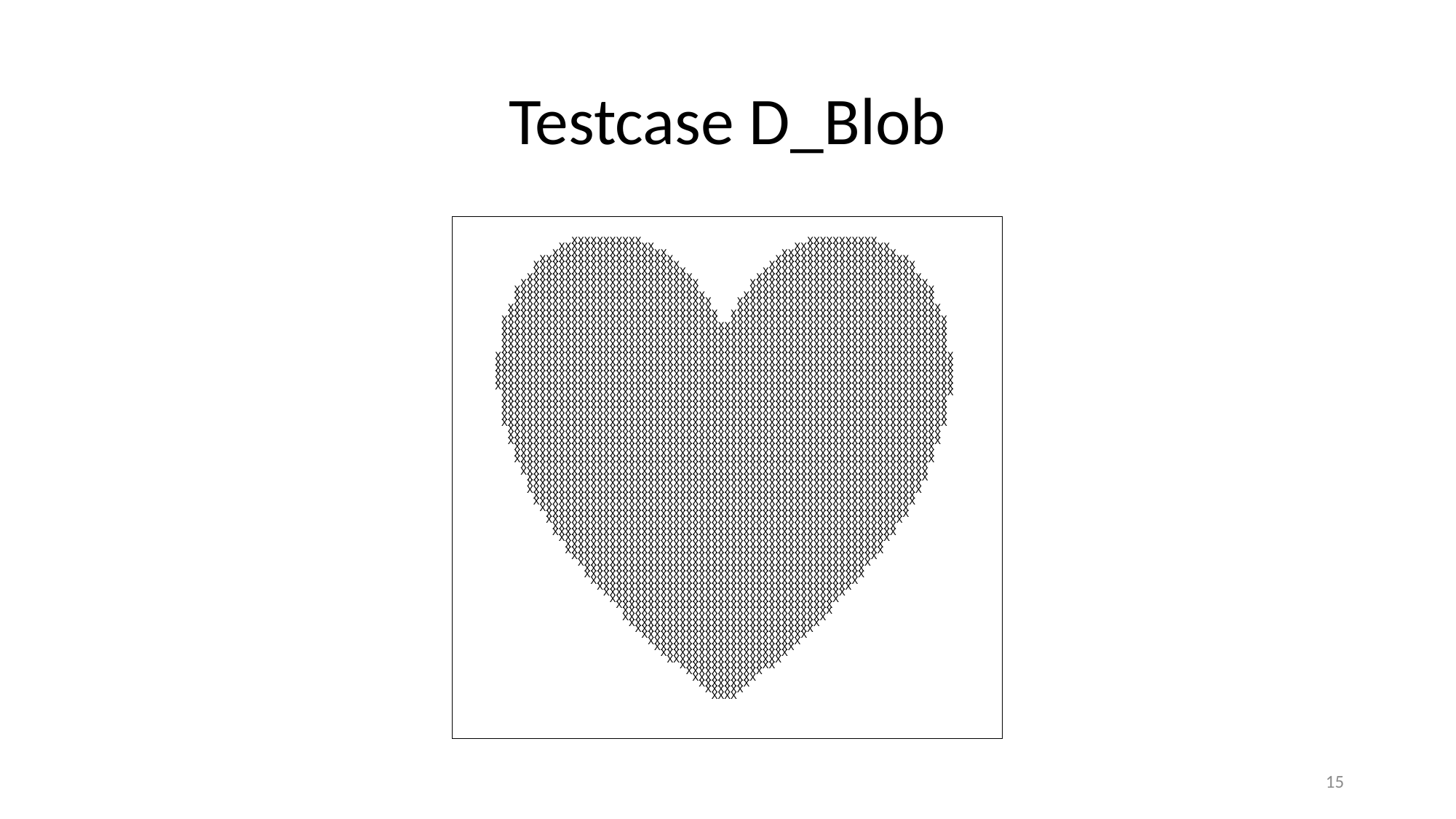

# Testcase D_Blob

                 XXXXXXXXXXX                          XXXXXXXXXXX
               XXXXXXXXXXXXXXX                      XXXXXXXXXXXXXXX
              XXXXXXXXXXXXXXXXXX                  XXXXXXXXXXXXXXXXXX
            XXXXXXXXXXXXXXXXXXXXX                XXXXXXXXXXXXXXXXXXXXX
           XXXXXXXXXXXXXXXXXXXXXXX              XXXXXXXXXXXXXXXXXXXXXXX
           XXXXXXXXXXXXXXXXXXXXXXXX            XXXXXXXXXXXXXXXXXXXXXXXX
          XXXXXXXXXXXXXXXXXXXXXXXXXX          XXXXXXXXXXXXXXXXXXXXXXXXXX
         XXXXXXXXXXXXXXXXXXXXXXXXXXXX        XXXXXXXXXXXXXXXXXXXXXXXXXXXX
        XXXXXXXXXXXXXXXXXXXXXXXXXXXXX        XXXXXXXXXXXXXXXXXXXXXXXXXXXXX
        XXXXXXXXXXXXXXXXXXXXXXXXXXXXXX      XXXXXXXXXXXXXXXXXXXXXXXXXXXXXX
        XXXXXXXXXXXXXXXXXXXXXXXXXXXXXXX    XXXXXXXXXXXXXXXXXXXXXXXXXXXXXXX
       XXXXXXXXXXXXXXXXXXXXXXXXXXXXXXXX    XXXXXXXXXXXXXXXXXXXXXXXXXXXXXXXX
       XXXXXXXXXXXXXXXXXXXXXXXXXXXXXXXXX  XXXXXXXXXXXXXXXXXXXXXXXXXXXXXXXXX
      XXXXXXXXXXXXXXXXXXXXXXXXXXXXXXXXXX  XXXXXXXXXXXXXXXXXXXXXXXXXXXXXXXXXX
      XXXXXXXXXXXXXXXXXXXXXXXXXXXXXXXXXXXXXXXXXXXXXXXXXXXXXXXXXXXXXXXXXXXXXX
      XXXXXXXXXXXXXXXXXXXXXXXXXXXXXXXXXXXXXXXXXXXXXXXXXXXXXXXXXXXXXXXXXXXXXX
      XXXXXXXXXXXXXXXXXXXXXXXXXXXXXXXXXXXXXXXXXXXXXXXXXXXXXXXXXXXXXXXXXXXXXX
      XXXXXXXXXXXXXXXXXXXXXXXXXXXXXXXXXXXXXXXXXXXXXXXXXXXXXXXXXXXXXXXXXXXXXX
      XXXXXXXXXXXXXXXXXXXXXXXXXXXXXXXXXXXXXXXXXXXXXXXXXXXXXXXXXXXXXXXXXXXXXX
     XXXXXXXXXXXXXXXXXXXXXXXXXXXXXXXXXXXXXXXXXXXXXXXXXXXXXXXXXXXXXXXXXXXXXXXX
     XXXXXXXXXXXXXXXXXXXXXXXXXXXXXXXXXXXXXXXXXXXXXXXXXXXXXXXXXXXXXXXXXXXXXXXX
     XXXXXXXXXXXXXXXXXXXXXXXXXXXXXXXXXXXXXXXXXXXXXXXXXXXXXXXXXXXXXXXXXXXXXXXX
     XXXXXXXXXXXXXXXXXXXXXXXXXXXXXXXXXXXXXXXXXXXXXXXXXXXXXXXXXXXXXXXXXXXXXXXX
     XXXXXXXXXXXXXXXXXXXXXXXXXXXXXXXXXXXXXXXXXXXXXXXXXXXXXXXXXXXXXXXXXXXXXXXX
     XXXXXXXXXXXXXXXXXXXXXXXXXXXXXXXXXXXXXXXXXXXXXXXXXXXXXXXXXXXXXXXXXXXXXXXX
      XXXXXXXXXXXXXXXXXXXXXXXXXXXXXXXXXXXXXXXXXXXXXXXXXXXXXXXXXXXXXXXXXXXXXXX
      XXXXXXXXXXXXXXXXXXXXXXXXXXXXXXXXXXXXXXXXXXXXXXXXXXXXXXXXXXXXXXXXXXXXXX
      XXXXXXXXXXXXXXXXXXXXXXXXXXXXXXXXXXXXXXXXXXXXXXXXXXXXXXXXXXXXXXXXXXXXXX
      XXXXXXXXXXXXXXXXXXXXXXXXXXXXXXXXXXXXXXXXXXXXXXXXXXXXXXXXXXXXXXXXXXXXXX
      XXXXXXXXXXXXXXXXXXXXXXXXXXXXXXXXXXXXXXXXXXXXXXXXXXXXXXXXXXXXXXXXXXXXXX
      XXXXXXXXXXXXXXXXXXXXXXXXXXXXXXXXXXXXXXXXXXXXXXXXXXXXXXXXXXXXXXXXXXXXXX
       XXXXXXXXXXXXXXXXXXXXXXXXXXXXXXXXXXXXXXXXXXXXXXXXXXXXXXXXXXXXXXXXXXXX
       XXXXXXXXXXXXXXXXXXXXXXXXXXXXXXXXXXXXXXXXXXXXXXXXXXXXXXXXXXXXXXXXXXXX
       XXXXXXXXXXXXXXXXXXXXXXXXXXXXXXXXXXXXXXXXXXXXXXXXXXXXXXXXXXXXXXXXXXXX
        XXXXXXXXXXXXXXXXXXXXXXXXXXXXXXXXXXXXXXXXXXXXXXXXXXXXXXXXXXXXXXXXXX
        XXXXXXXXXXXXXXXXXXXXXXXXXXXXXXXXXXXXXXXXXXXXXXXXXXXXXXXXXXXXXXXXXX
        XXXXXXXXXXXXXXXXXXXXXXXXXXXXXXXXXXXXXXXXXXXXXXXXXXXXXXXXXXXXXXXXXX
         XXXXXXXXXXXXXXXXXXXXXXXXXXXXXXXXXXXXXXXXXXXXXXXXXXXXXXXXXXXXXXXX
         XXXXXXXXXXXXXXXXXXXXXXXXXXXXXXXXXXXXXXXXXXXXXXXXXXXXXXXXXXXXXXXX
          XXXXXXXXXXXXXXXXXXXXXXXXXXXXXXXXXXXXXXXXXXXXXXXXXXXXXXXXXXXXXXX
          XXXXXXXXXXXXXXXXXXXXXXXXXXXXXXXXXXXXXXXXXXXXXXXXXXXXXXXXXXXXXX
          XXXXXXXXXXXXXXXXXXXXXXXXXXXXXXXXXXXXXXXXXXXXXXXXXXXXXXXXXXXXXX
           XXXXXXXXXXXXXXXXXXXXXXXXXXXXXXXXXXXXXXXXXXXXXXXXXXXXXXXXXXXX
           XXXXXXXXXXXXXXXXXXXXXXXXXXXXXXXXXXXXXXXXXXXXXXXXXXXXXXXXXXXX
            XXXXXXXXXXXXXXXXXXXXXXXXXXXXXXXXXXXXXXXXXXXXXXXXXXXXXXXXXX
             XXXXXXXXXXXXXXXXXXXXXXXXXXXXXXXXXXXXXXXXXXXXXXXXXXXXXXXXX
             XXXXXXXXXXXXXXXXXXXXXXXXXXXXXXXXXXXXXXXXXXXXXXXXXXXXXXXX
              XXXXXXXXXXXXXXXXXXXXXXXXXXXXXXXXXXXXXXXXXXXXXXXXXXXXXX
              XXXXXXXXXXXXXXXXXXXXXXXXXXXXXXXXXXXXXXXXXXXXXXXXXXXXXX
               XXXXXXXXXXXXXXXXXXXXXXXXXXXXXXXXXXXXXXXXXXXXXXXXXXXX
                XXXXXXXXXXXXXXXXXXXXXXXXXXXXXXXXXXXXXXXXXXXXXXXXXX
                XXXXXXXXXXXXXXXXXXXXXXXXXXXXXXXXXXXXXXXXXXXXXXXXXX
                 XXXXXXXXXXXXXXXXXXXXXXXXXXXXXXXXXXXXXXXXXXXXXXXX
                  XXXXXXXXXXXXXXXXXXXXXXXXXXXXXXXXXXXXXXXXXXXXXX
                   XXXXXXXXXXXXXXXXXXXXXXXXXXXXXXXXXXXXXXXXXXXX
                   XXXXXXXXXXXXXXXXXXXXXXXXXXXXXXXXXXXXXXXXXXXX
                    XXXXXXXXXXXXXXXXXXXXXXXXXXXXXXXXXXXXXXXXXX
                     XXXXXXXXXXXXXXXXXXXXXXXXXXXXXXXXXXXXXXXX
                      XXXXXXXXXXXXXXXXXXXXXXXXXXXXXXXXXXXXXX
                       XXXXXXXXXXXXXXXXXXXXXXXXXXXXXXXXXXXX
                        XXXXXXXXXXXXXXXXXXXXXXXXXXXXXXXXXX
                         XXXXXXXXXXXXXXXXXXXXXXXXXXXXXXXXX
                         XXXXXXXXXXXXXXXXXXXXXXXXXXXXXXXX
                          XXXXXXXXXXXXXXXXXXXXXXXXXXXXXX
                           XXXXXXXXXXXXXXXXXXXXXXXXXXXX
                            XXXXXXXXXXXXXXXXXXXXXXXXXX
                             XXXXXXXXXXXXXXXXXXXXXXXX
                              XXXXXXXXXXXXXXXXXXXXXX
                               XXXXXXXXXXXXXXXXXXXX
                                XXXXXXXXXXXXXXXXXX
                                  XXXXXXXXXXXXXXX
                                   XXXXXXXXXXXX
                                    XXXXXXXXXX
                                     XXXXXXXX
                                      XXXXXX
                                       XXXX

15